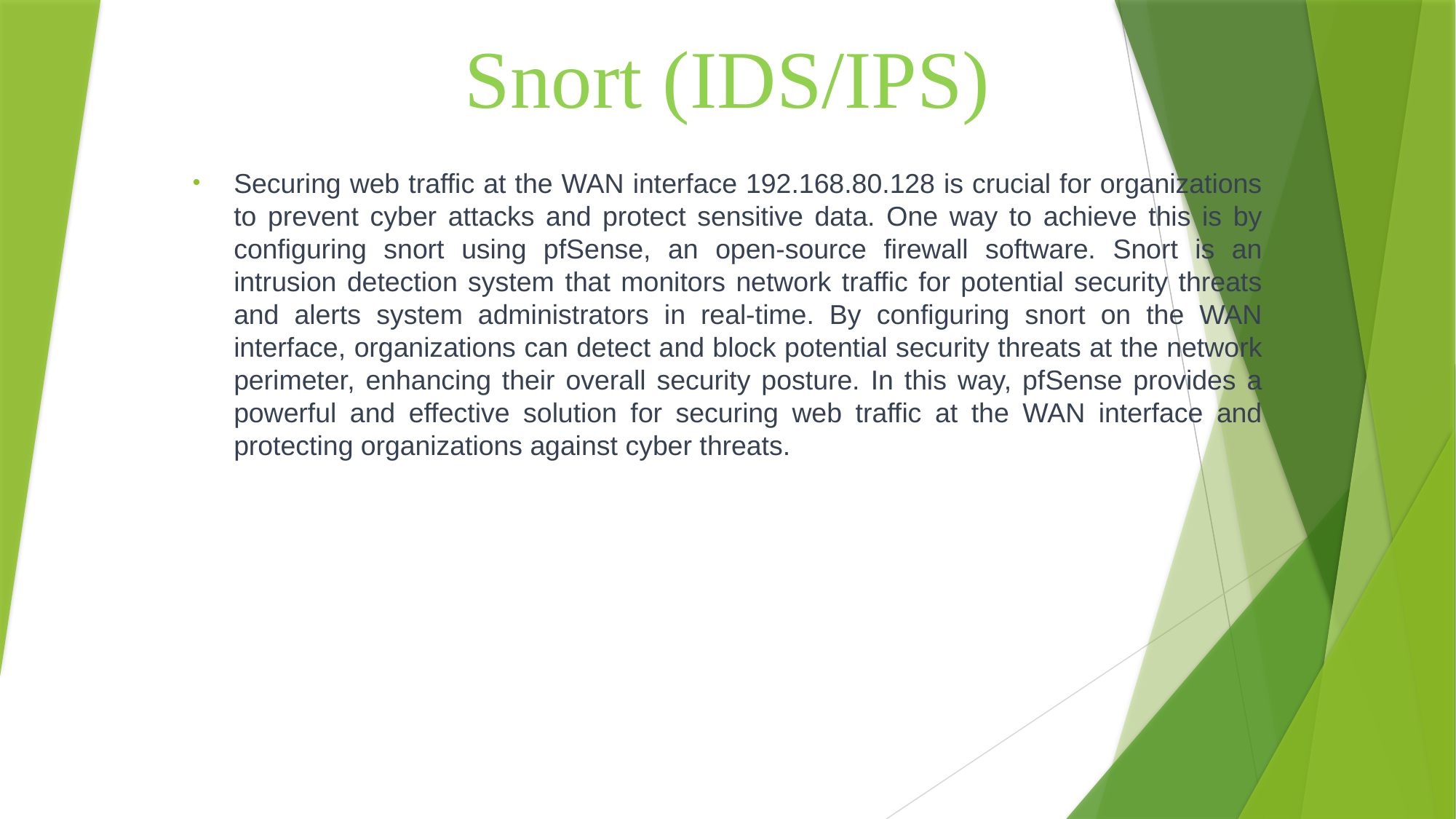

# Snort (IDS/IPS)
Securing web traffic at the WAN interface 192.168.80.128 is crucial for organizations to prevent cyber attacks and protect sensitive data. One way to achieve this is by configuring snort using pfSense, an open-source firewall software. Snort is an intrusion detection system that monitors network traffic for potential security threats and alerts system administrators in real-time. By configuring snort on the WAN interface, organizations can detect and block potential security threats at the network perimeter, enhancing their overall security posture. In this way, pfSense provides a powerful and effective solution for securing web traffic at the WAN interface and protecting organizations against cyber threats.